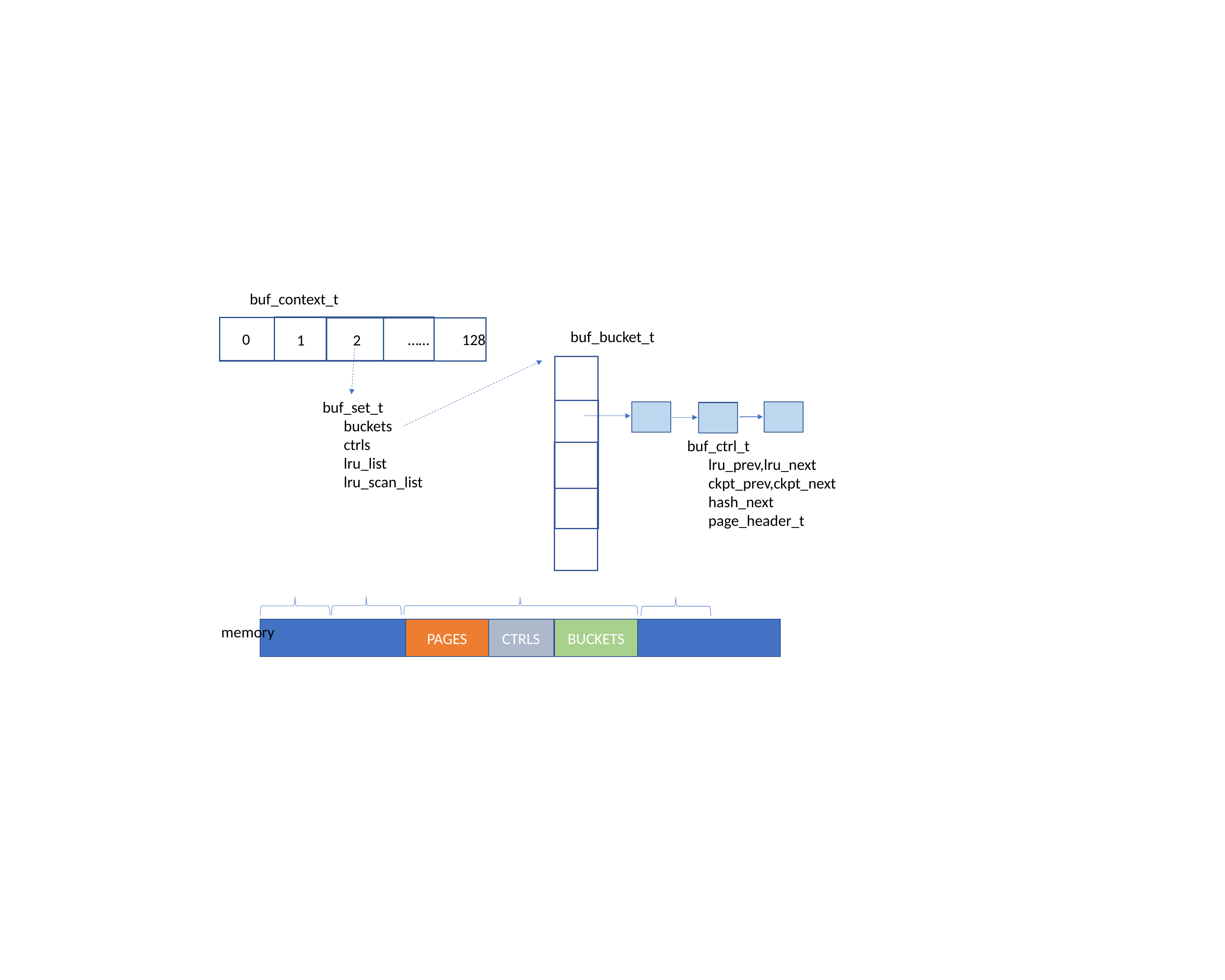

buf_context_t

buf_bucket_t
0
……
128
1
2
buf_set_t
      buckets
      ctrls
      lru_list
      lru_scan_list

buf_ctrl_t
      lru_prev,lru_next
      ckpt_prev,ckpt_next
      hash_next
      page_header_t

memory

PAGES
BUCKETS
CTRLS